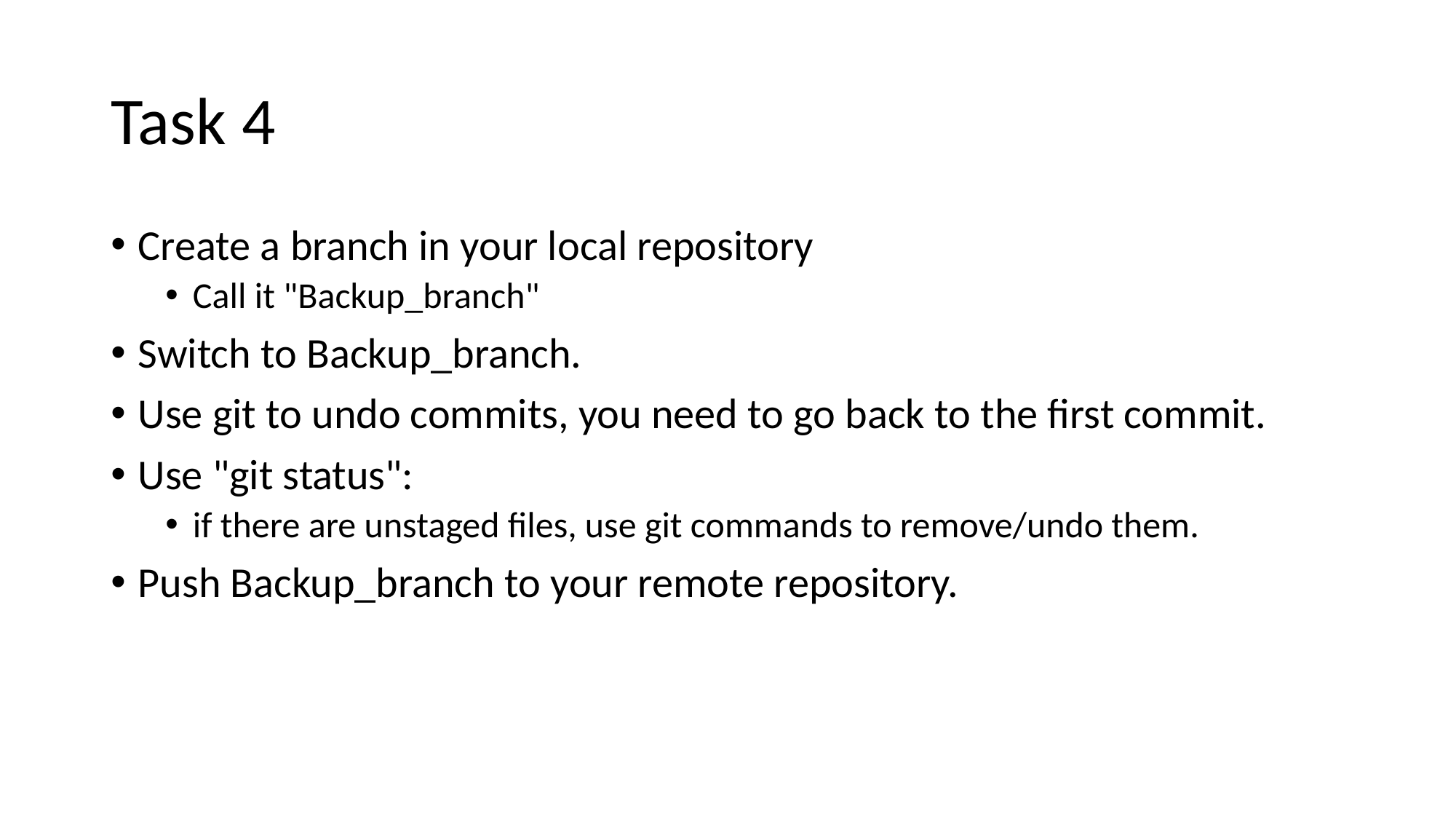

# Task 4
Create a branch in your local repository
Call it "Backup_branch"
Switch to Backup_branch.
Use git to undo commits, you need to go back to the first commit.
Use "git status":
if there are unstaged files, use git commands to remove/undo them.
Push Backup_branch to your remote repository.